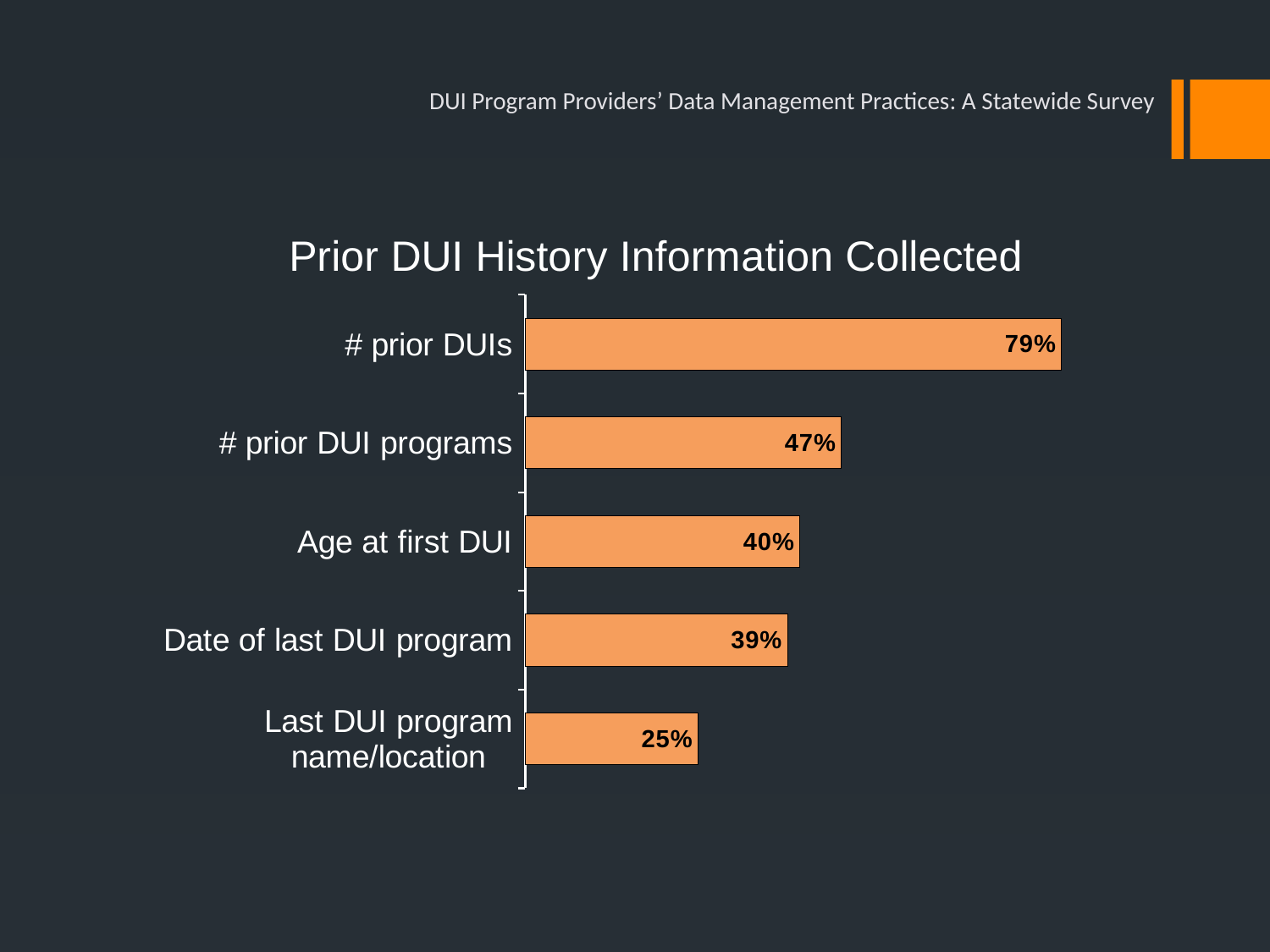

DUI Program Providers’ Data Management Practices: A Statewide Survey

### Chart: Prior DUI History Information Collected

| Category |  |
|---|---|
| Last DUI program name/location | 0.254 |
| Date of last DUI program | 0.386 |
| Age at first DUI | 0.404 |
| # prior DUI programs | 0.465 |
| # prior DUIs | 0.789 |